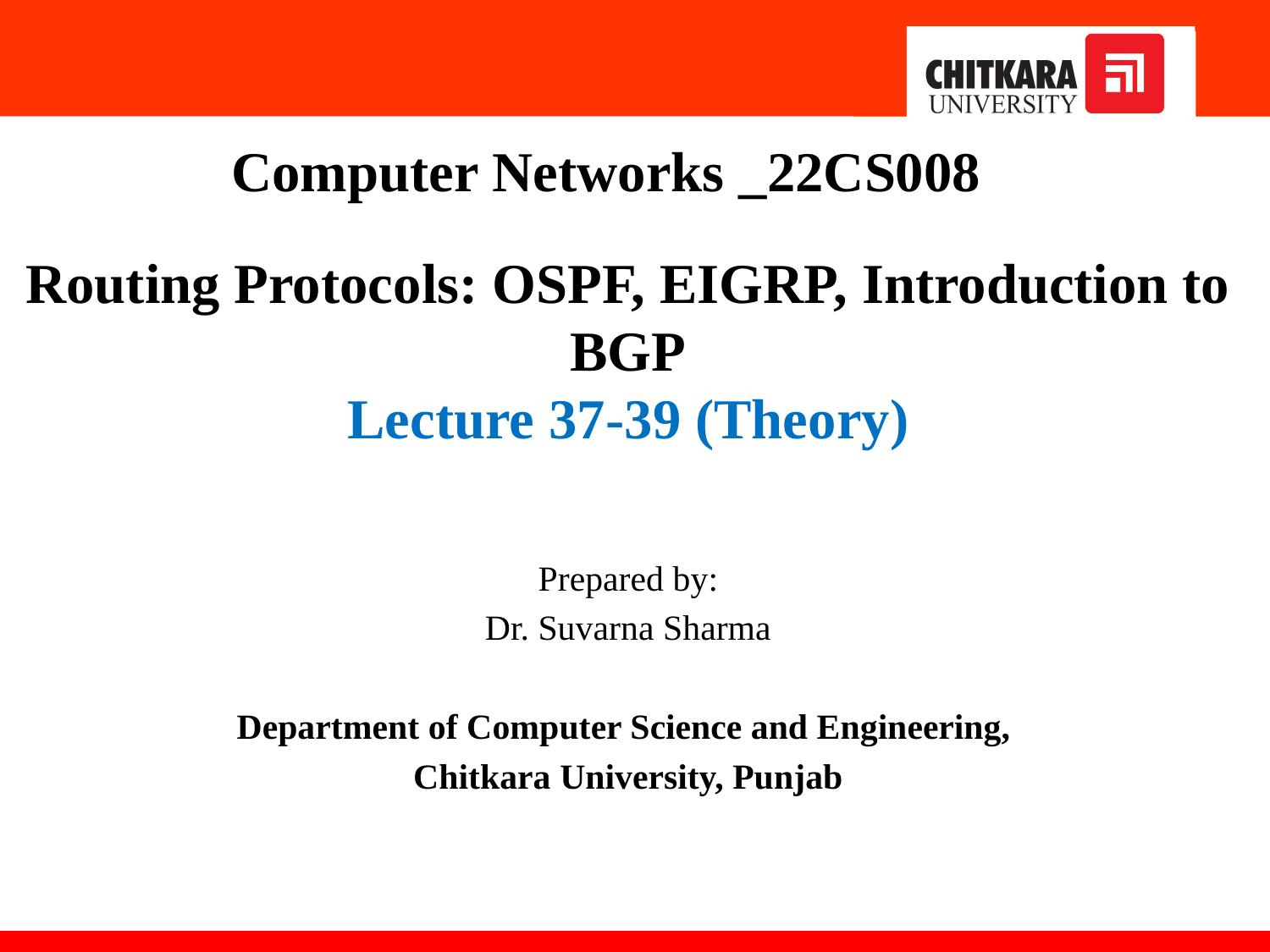

Computer Networks _22CS008

Routing Protocols: OSPF, EIGRP, Introduction to BGP
Lecture 37-39 (Theory)

Prepared by:
Dr. Suvarna Sharma

Department of Computer Science and Engineering,
Chitkara University, Punjab